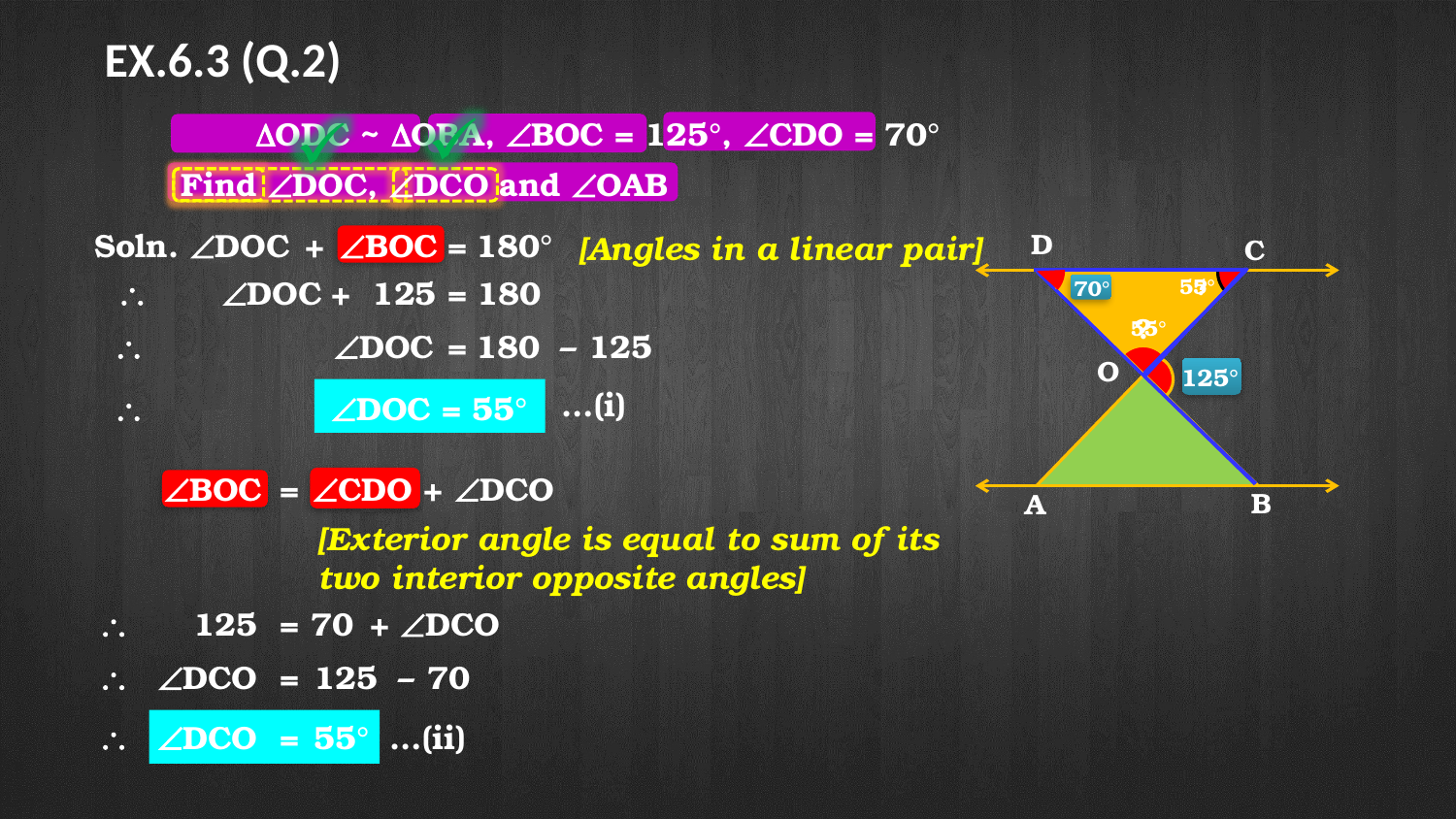

EX.6.3 (Q.2)
          ΔODC ~ ΔOBA, ∠BOC = 125°, ∠CDO = 70°
        Find ∠DOC, ∠DCO and ∠OAB

Soln.
∠DOC
 +
∠BOC
=
180°
D
C
O
B
A
[Angles in a linear pair]

∴
∠DOC
 +
125
=
180
 ?
55°
 70°

?
55°
∴
∠DOC
=
180
–
125

 125°

…(i)

=
55°
∴
∠DOC
∠BOC
=
∠CDO
 +
∠DCO

[Exterior angle is equal to sum of its
two interior opposite angles]
∴
125
=
70
 +
∠DCO
∴
∠DCO
=
125
–
70
∴
∠DCO

=
55°
…(ii)